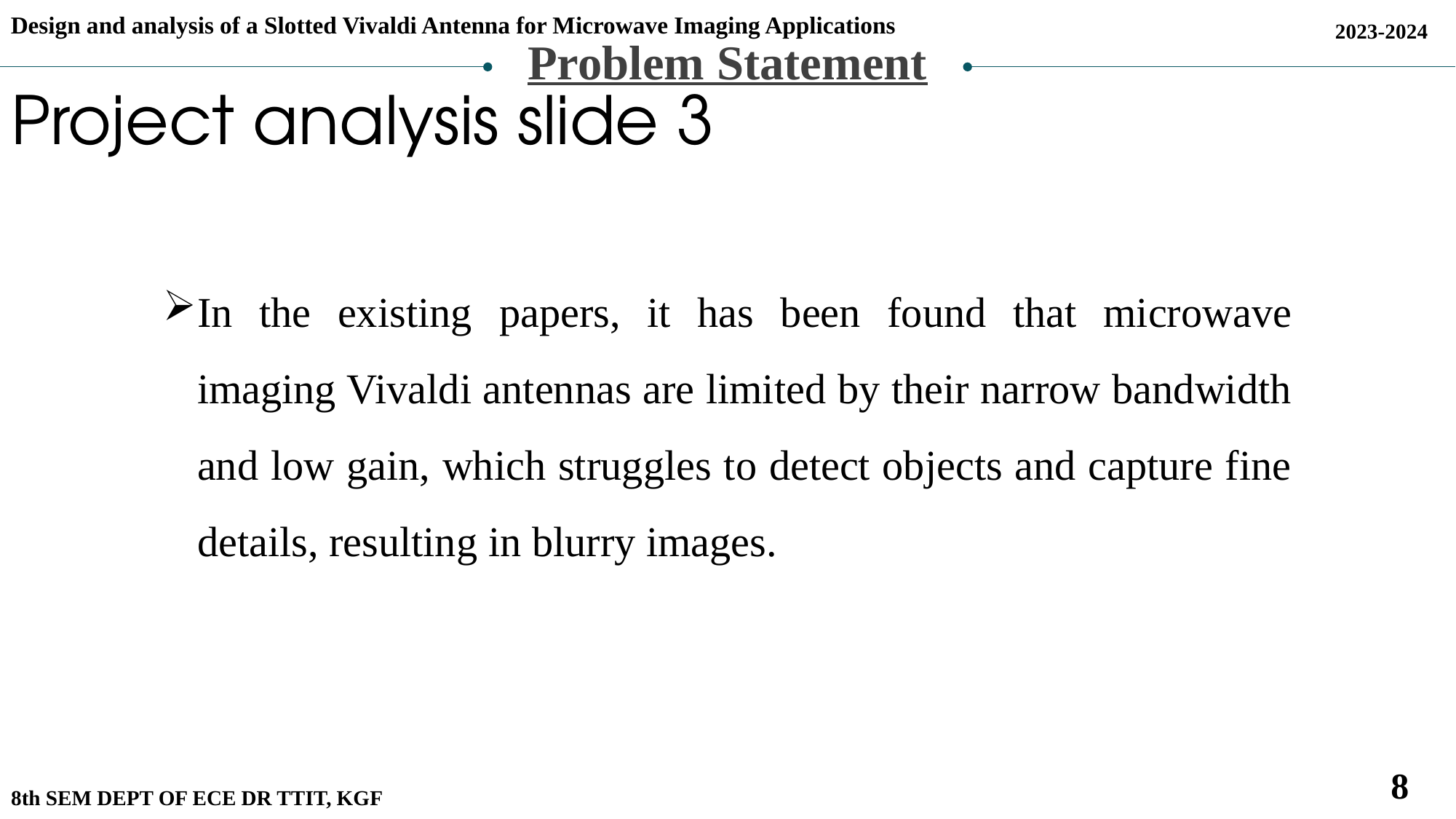

Design and analysis of a Slotted Vivaldi Antenna for Microwave Imaging Applications
2023-2024
Problem Statement
Project analysis slide 3
In the existing papers, it has been found that microwave imaging Vivaldi antennas are limited by their narrow bandwidth and low gain, which struggles to detect objects and capture fine details, resulting in blurry images.
8
8th SEM DEPT OF ECE DR TTIT, KGF